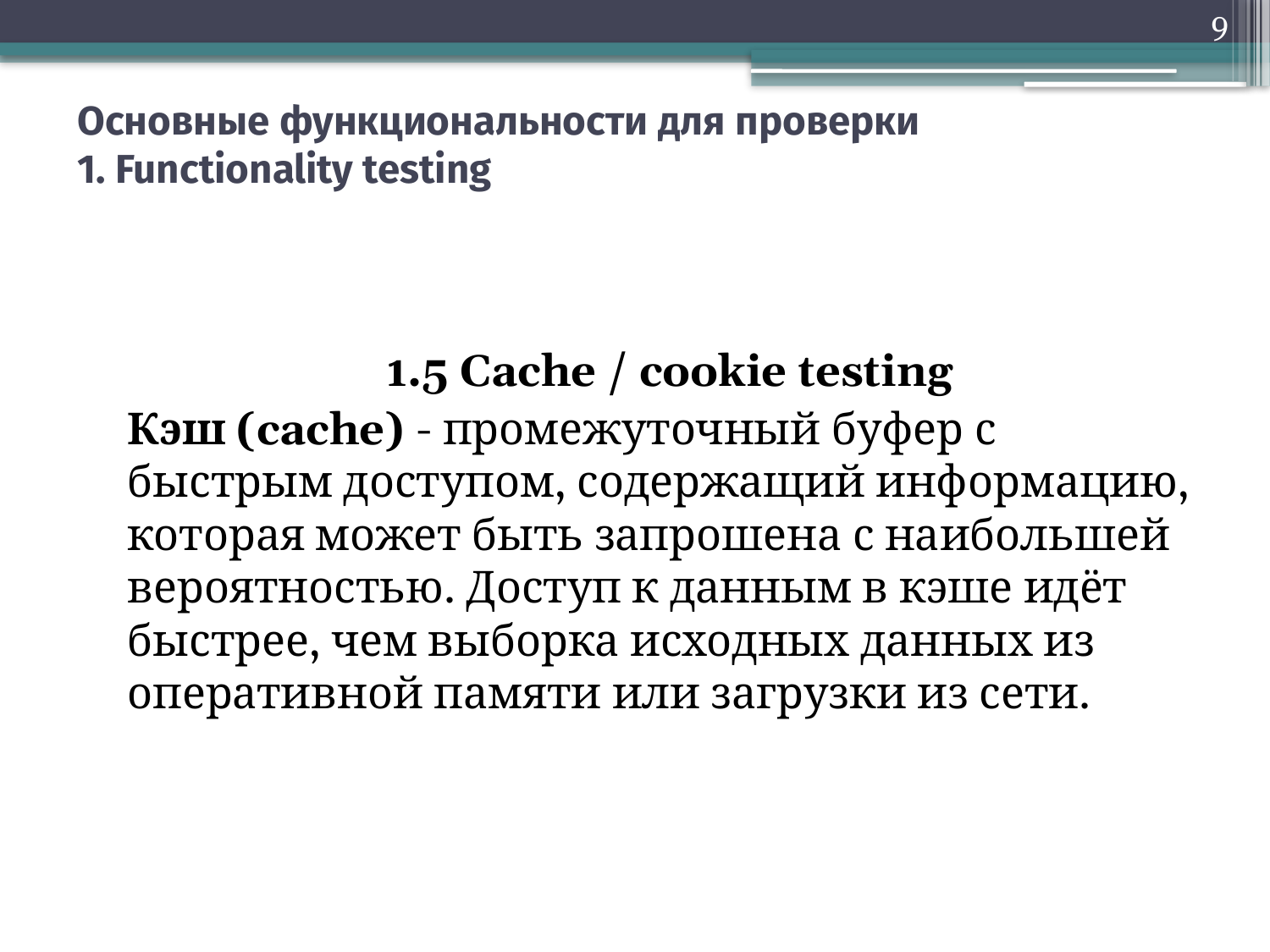

9
# Основные функциональности для проверки 1. Functionality testing
1.5 Cache / cookie testing
Кэш (cache) - промежуточный буфер с быстрым доступом, содержащий информацию, которая может быть запрошена с наибольшей вероятностью. Доступ к данным в кэше идёт быстрее, чем выборка исходных данных из оперативной памяти или загрузки из сети.